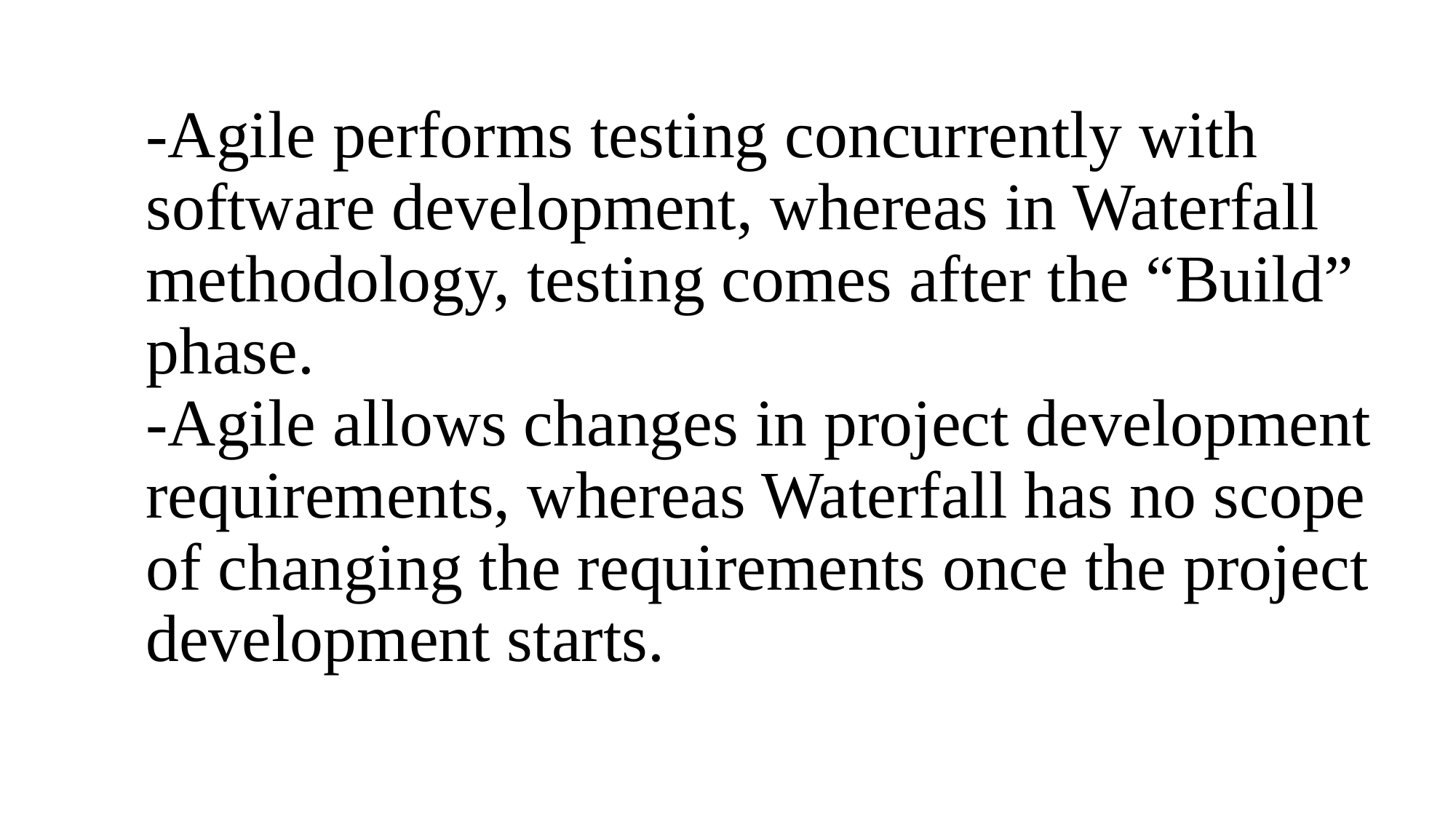

# -Agile performs testing concurrently with software development, whereas in Waterfall methodology, testing comes after the “Build” phase. -Agile allows changes in project development requirements, whereas Waterfall has no scope of changing the requirements once the project development starts.